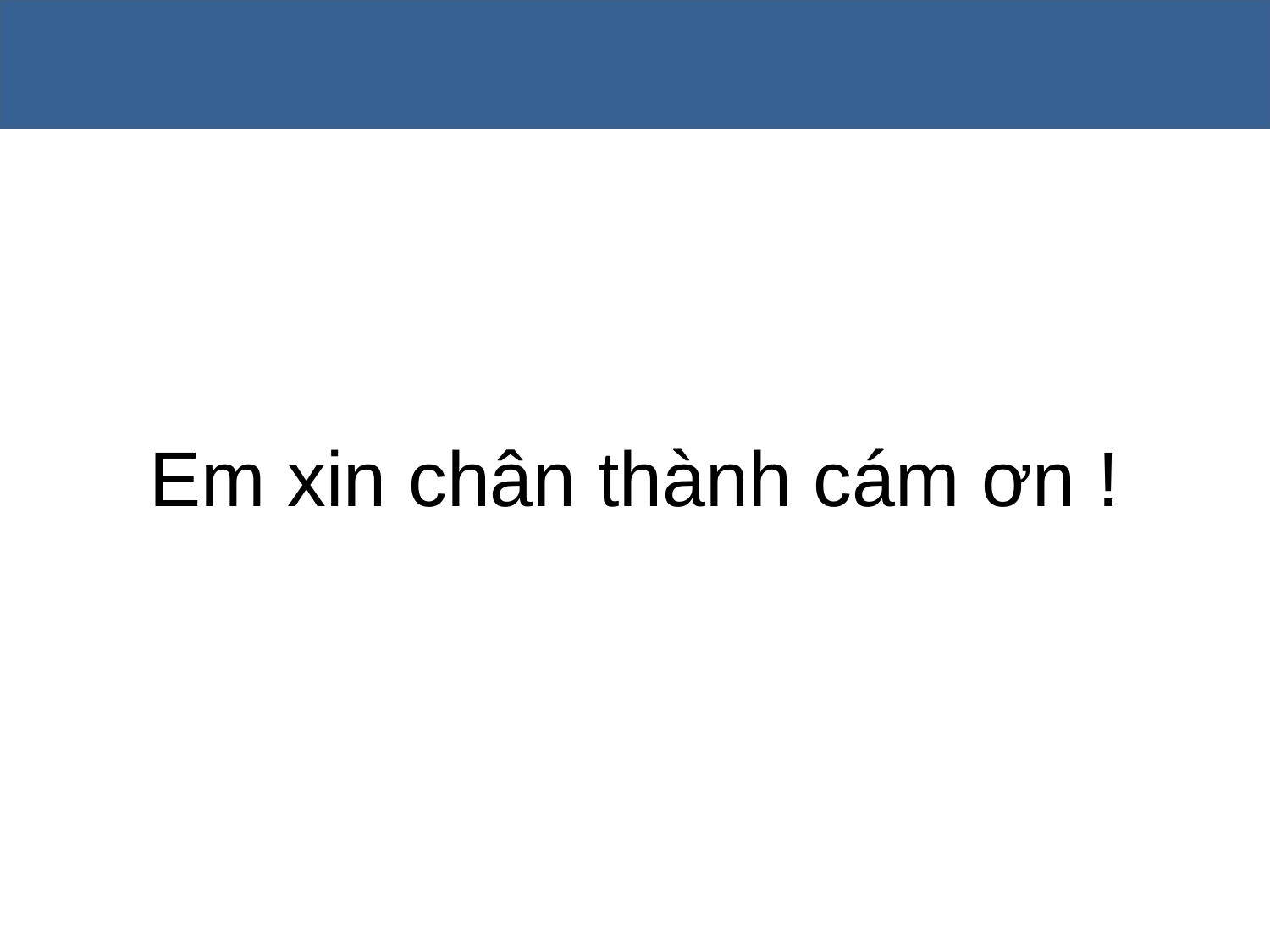

Em xin chân thành cám ơn !